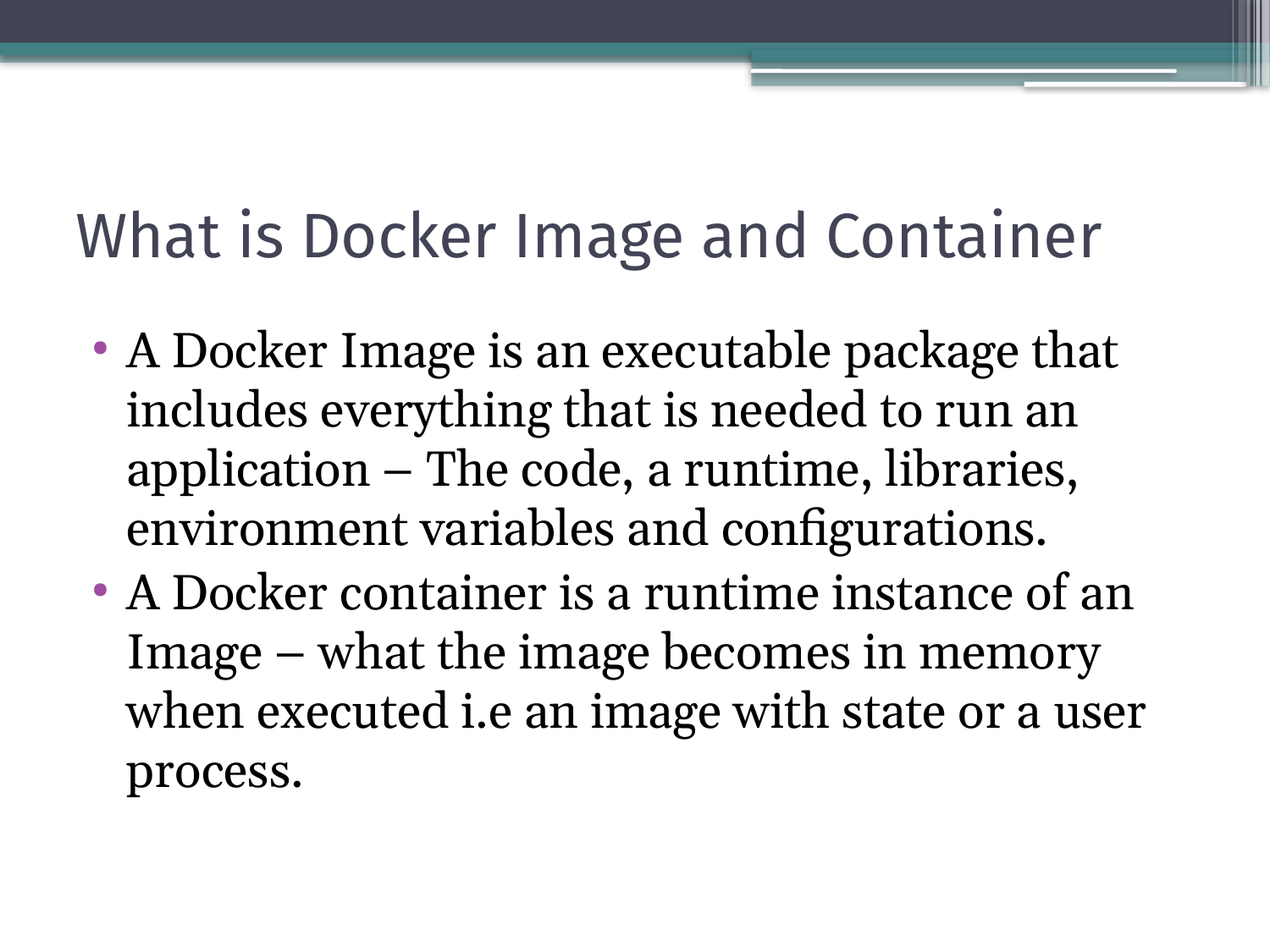

# What is Docker Image and Container
A Docker Image is an executable package that includes everything that is needed to run an application – The code, a runtime, libraries, environment variables and configurations.
A Docker container is a runtime instance of an Image – what the image becomes in memory when executed i.e an image with state or a user process.